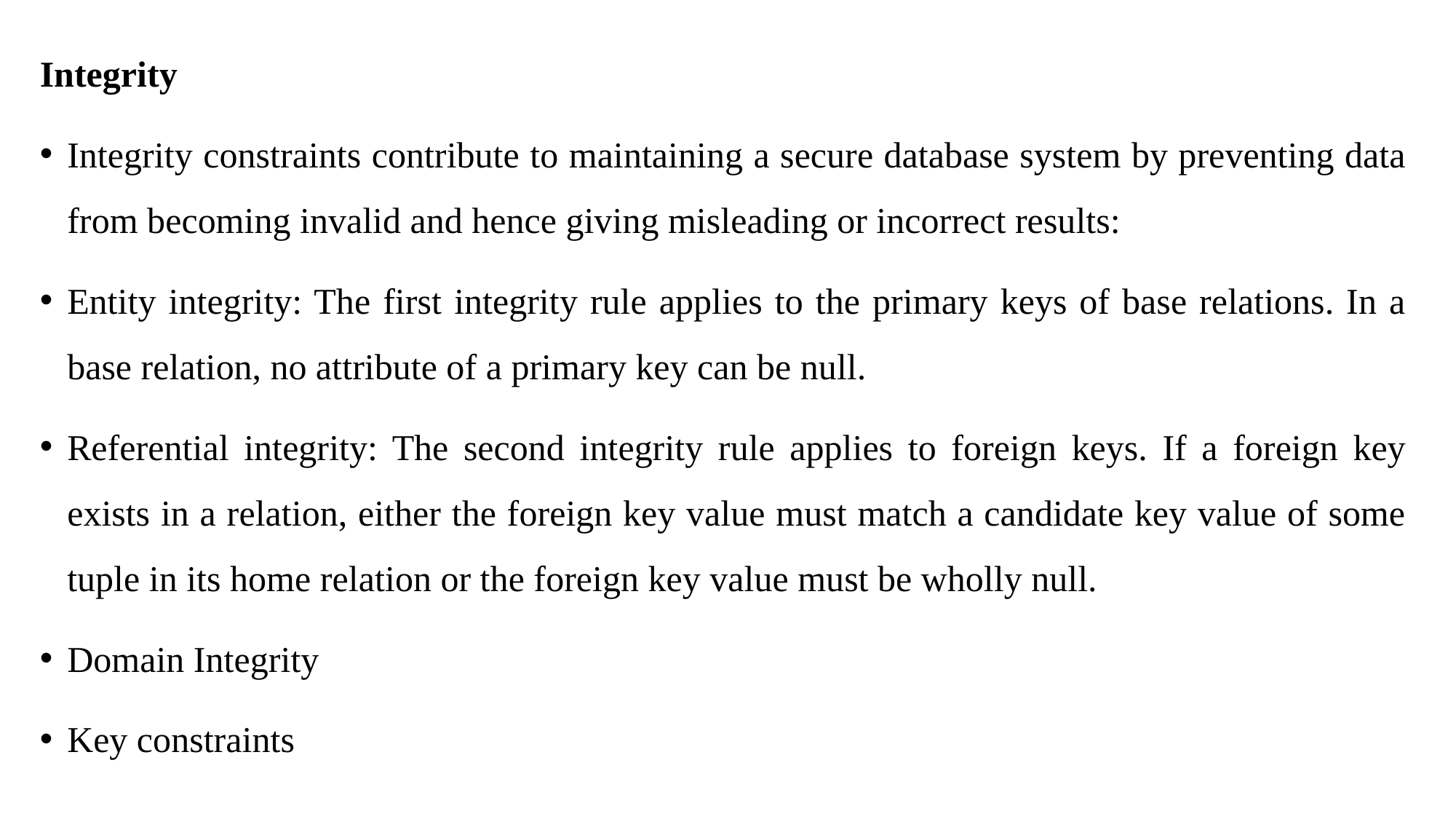

Integrity
Integrity constraints contribute to maintaining a secure database system by preventing data from becoming invalid and hence giving misleading or incorrect results:
Entity integrity: The first integrity rule applies to the primary keys of base relations. In a base relation, no attribute of a primary key can be null.
Referential integrity: The second integrity rule applies to foreign keys. If a foreign key exists in a relation, either the foreign key value must match a candidate key value of some tuple in its home relation or the foreign key value must be wholly null.
Domain Integrity
Key constraints